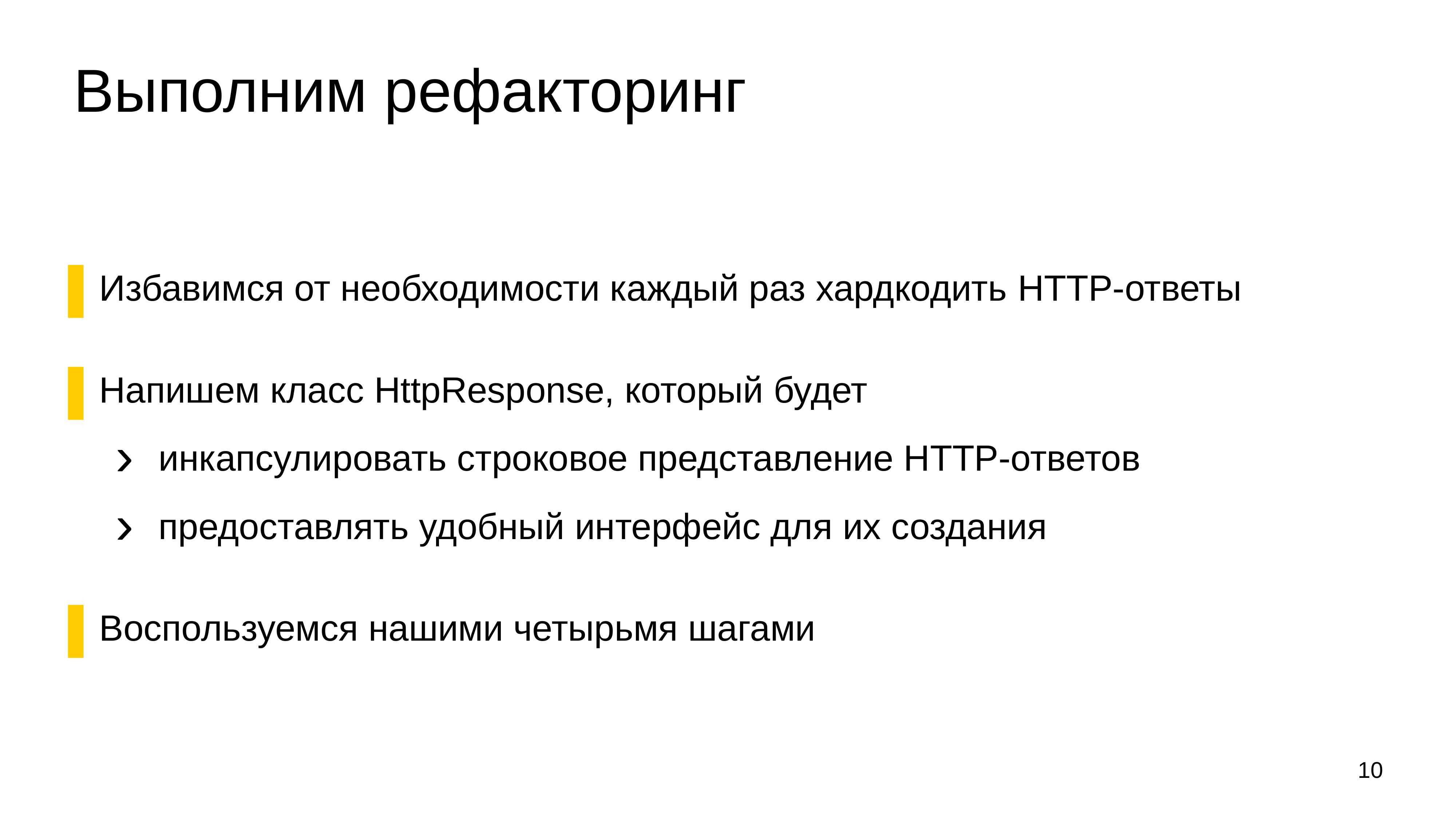

# Выполним рефакторинг
Избавимся от необходимости каждый раз хардкодить HTTP-ответы

Напишем класс HttpResponse, который будет
инкапсулировать строковое представление HTTP-ответов
предоставлять удобный интерфейс для их создания

Воспользуемся нашими четырьмя шагами

10